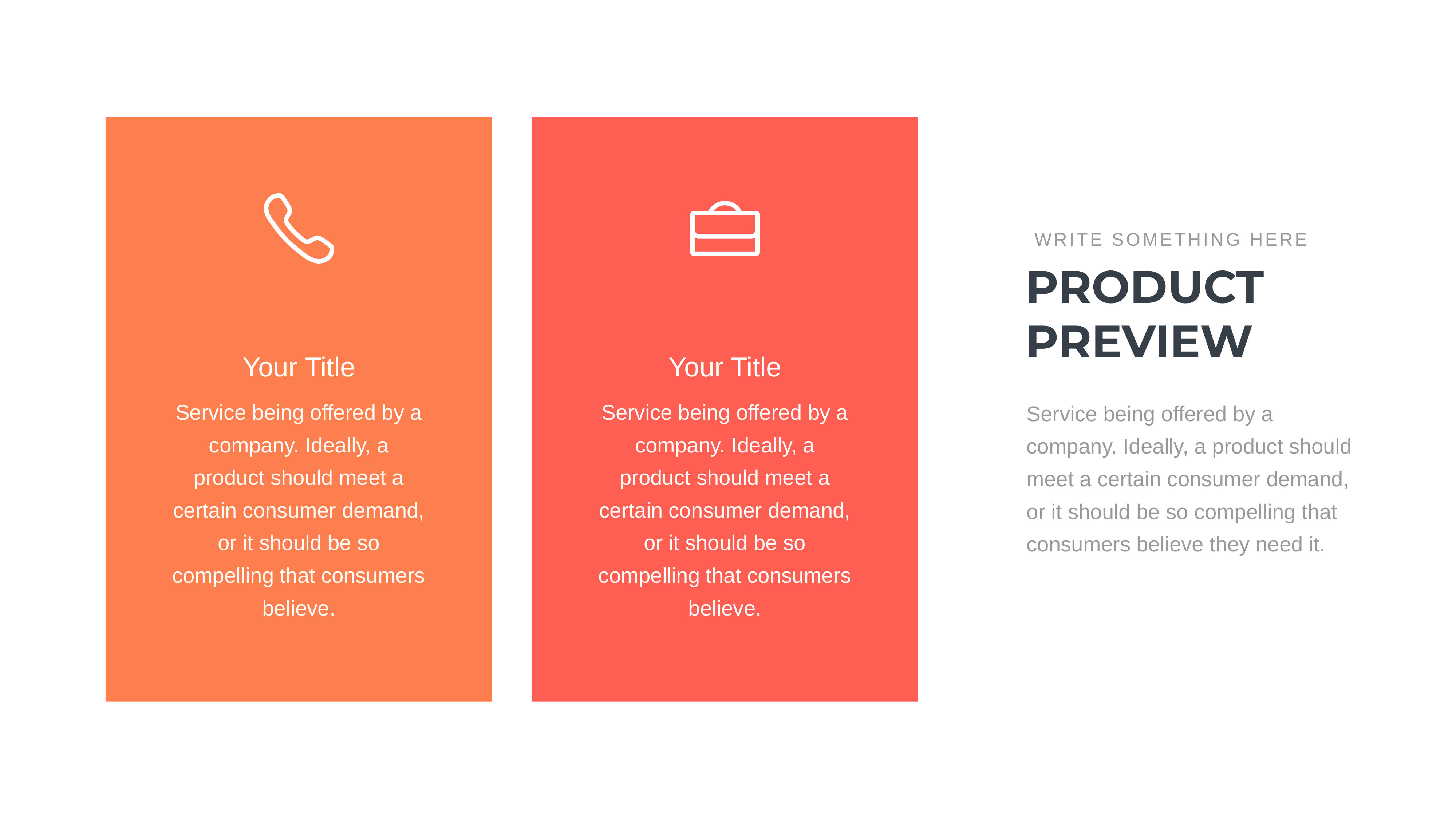

Your Title
Your Title
Service being offered by a company. Ideally, a product should meet a certain consumer demand, or it should be so compelling that consumers believe.
Service being offered by a company. Ideally, a product should meet a certain consumer demand, or it should be so compelling that consumers believe.
WRITE SOMETHING HERE
PRODUCT PREVIEW
Service being offered by a company. Ideally, a product should meet a certain consumer demand, or it should be so compelling that consumers believe they need it.